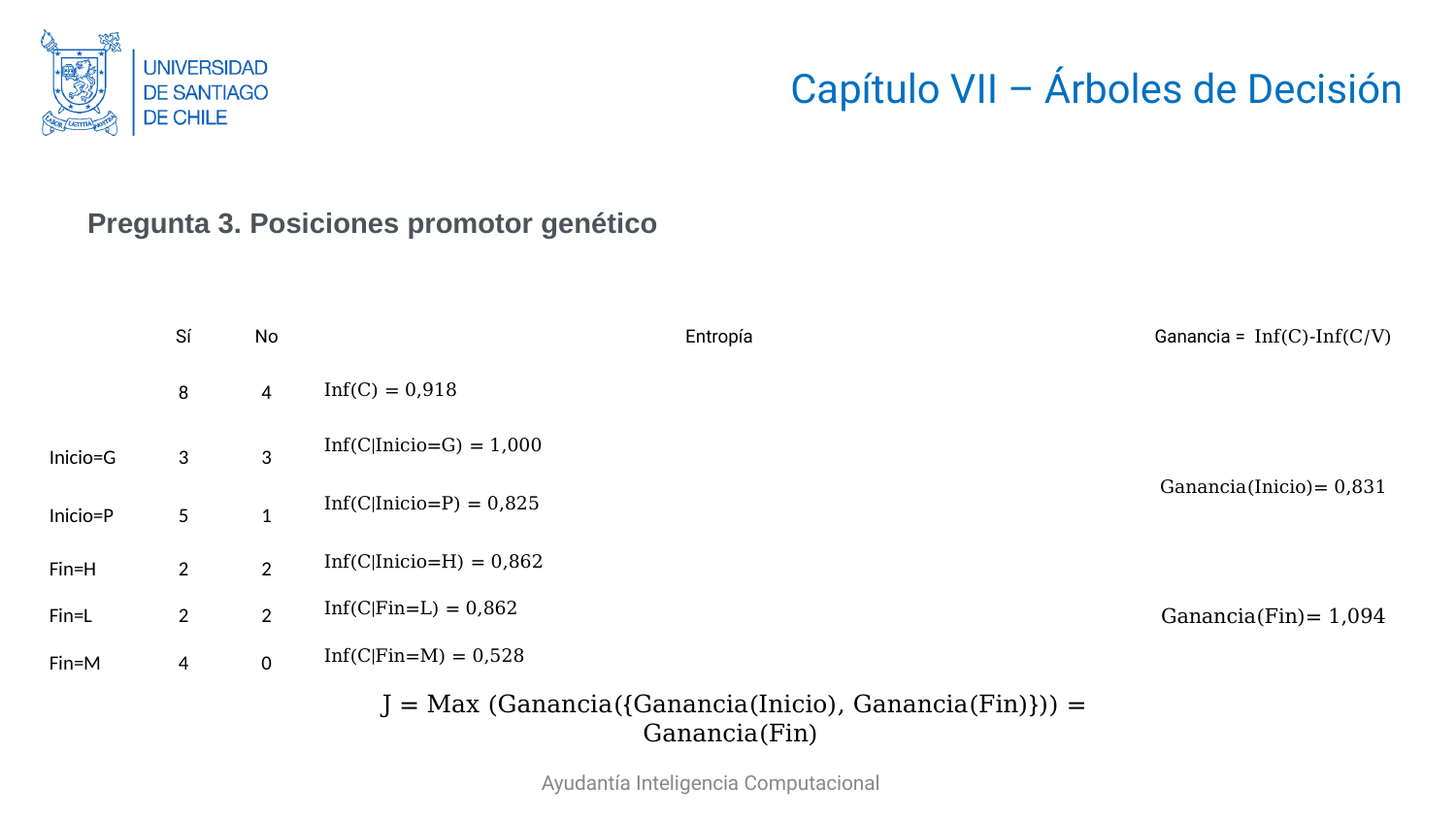

# Capítulo VII – Árboles de Decisión
Pregunta 3. Posiciones promotor genético

|  | Sí | No | Entropía | Ganancia = Inf(C)-Inf(C/V) |
| --- | --- | --- | --- | --- |
|  | 8 | 4 | Inf(C) = 0,918 |  |
| Inicio=G | 3 | 3 | Inf(C|Inicio=G) = 1,000 | Ganancia(Inicio)= 0,831 |
| Inicio=P | 5 | 1 | Inf(C|Inicio=P) = 0,825 |  |
| Fin=H | 2 | 2 | Inf(C|Inicio=H) = 0,862 | Ganancia(Fin)= 1,094 |
| Fin=L | 2 | 2 | Inf(C|Fin=L) = 0,862 |  |
| Fin=M | 4 | 0 | Inf(C|Fin=M) = 0,528 |  |
J = Max (Ganancia({Ganancia(Inicio), Ganancia(Fin)})) = Ganancia(Fin)
Ayudantía Inteligencia Computacional